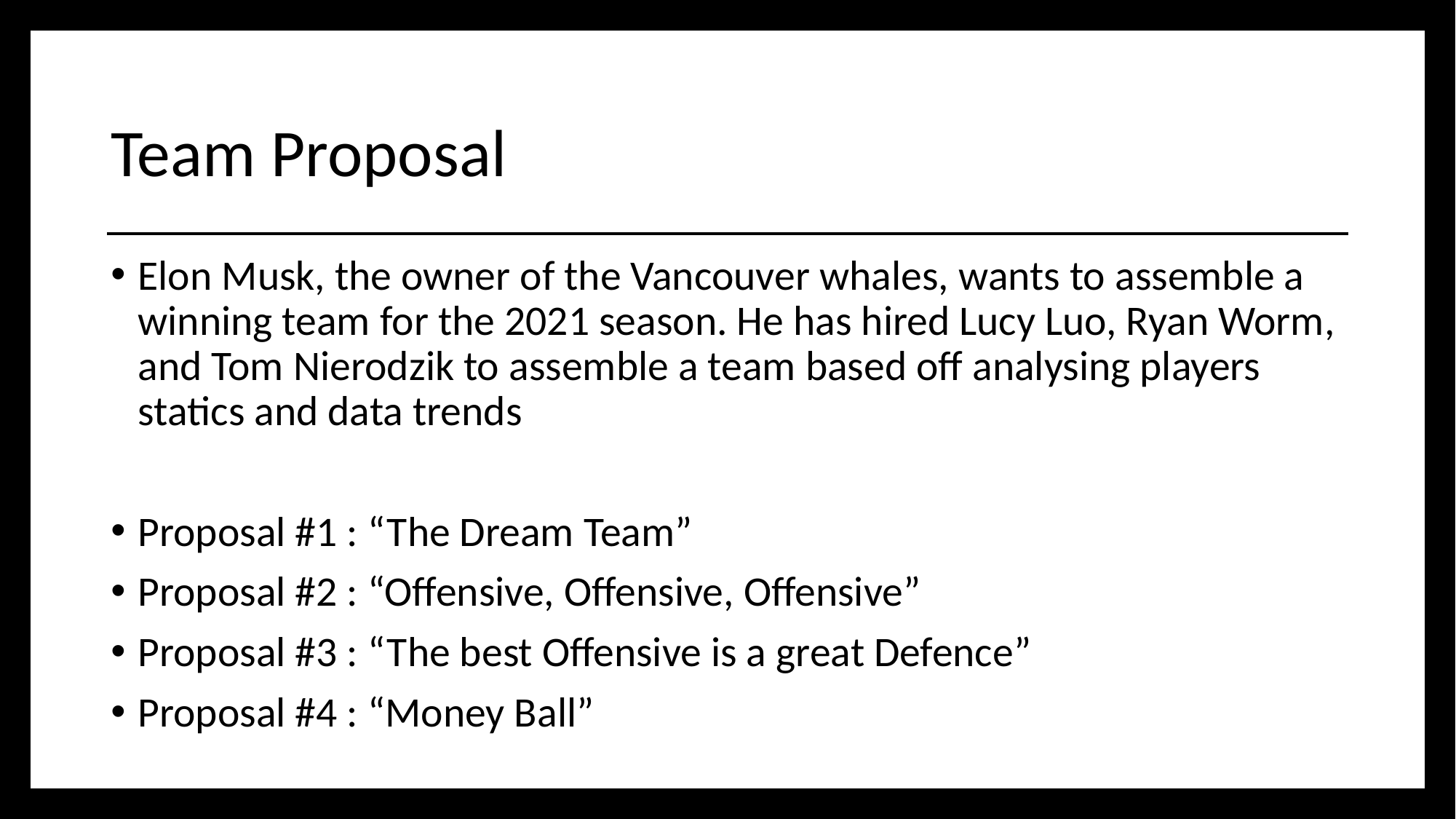

# Team Proposal
Elon Musk, the owner of the Vancouver whales, wants to assemble a winning team for the 2021 season. He has hired Lucy Luo, Ryan Worm, and Tom Nierodzik to assemble a team based off analysing players statics and data trends

Proposal #1 : “The Dream Team”
Proposal #2 : “Offensive, Offensive, Offensive”
Proposal #3 : “The best Offensive is a great Defence”
Proposal #4 : “Money Ball”